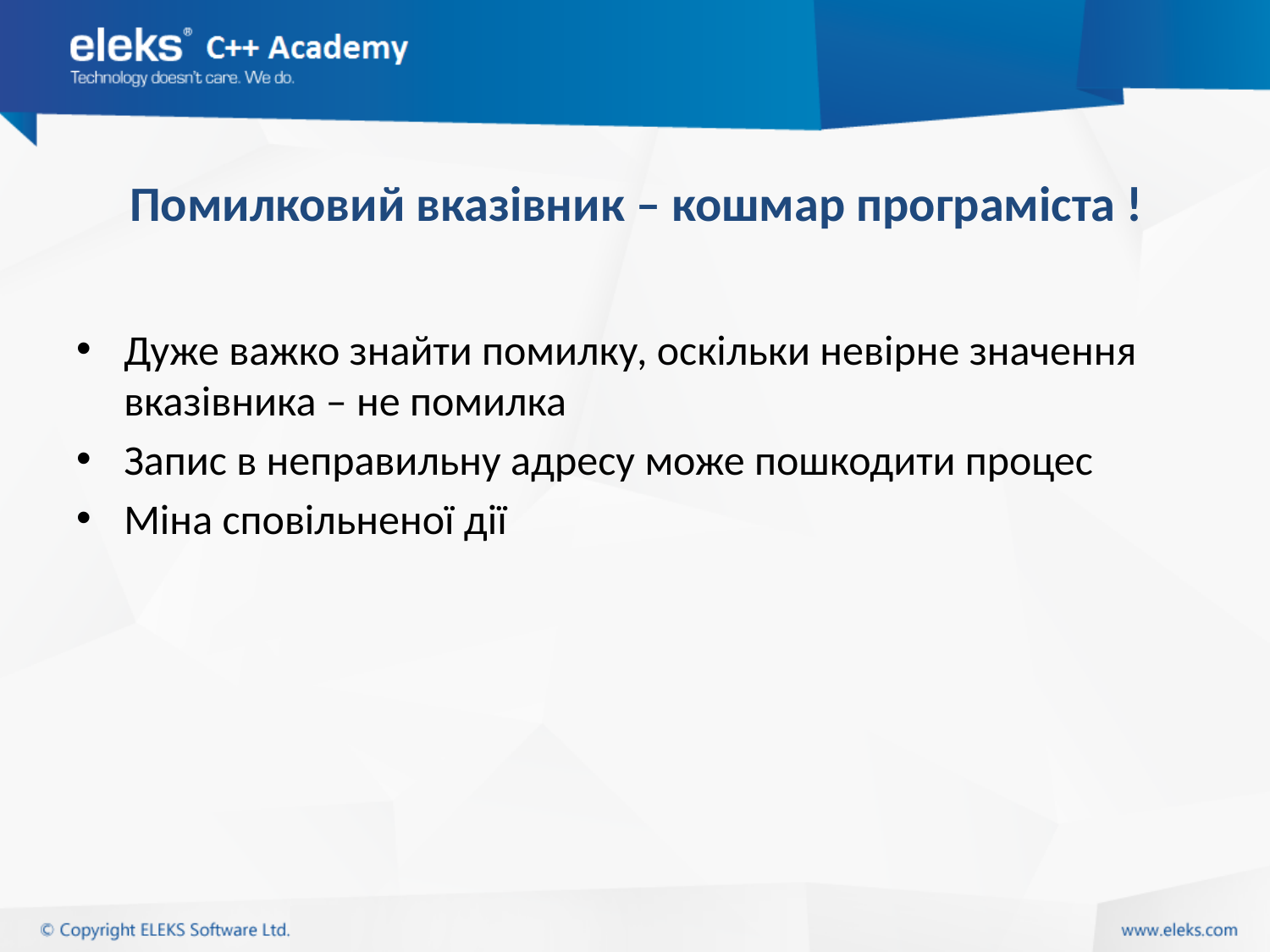

# Помилковий вказівник – кошмар програміста !
Дуже важко знайти помилку, оскільки невірне значення вказівника – не помилка
Запис в неправильну адресу може пошкодити процес
Міна сповільненої дії